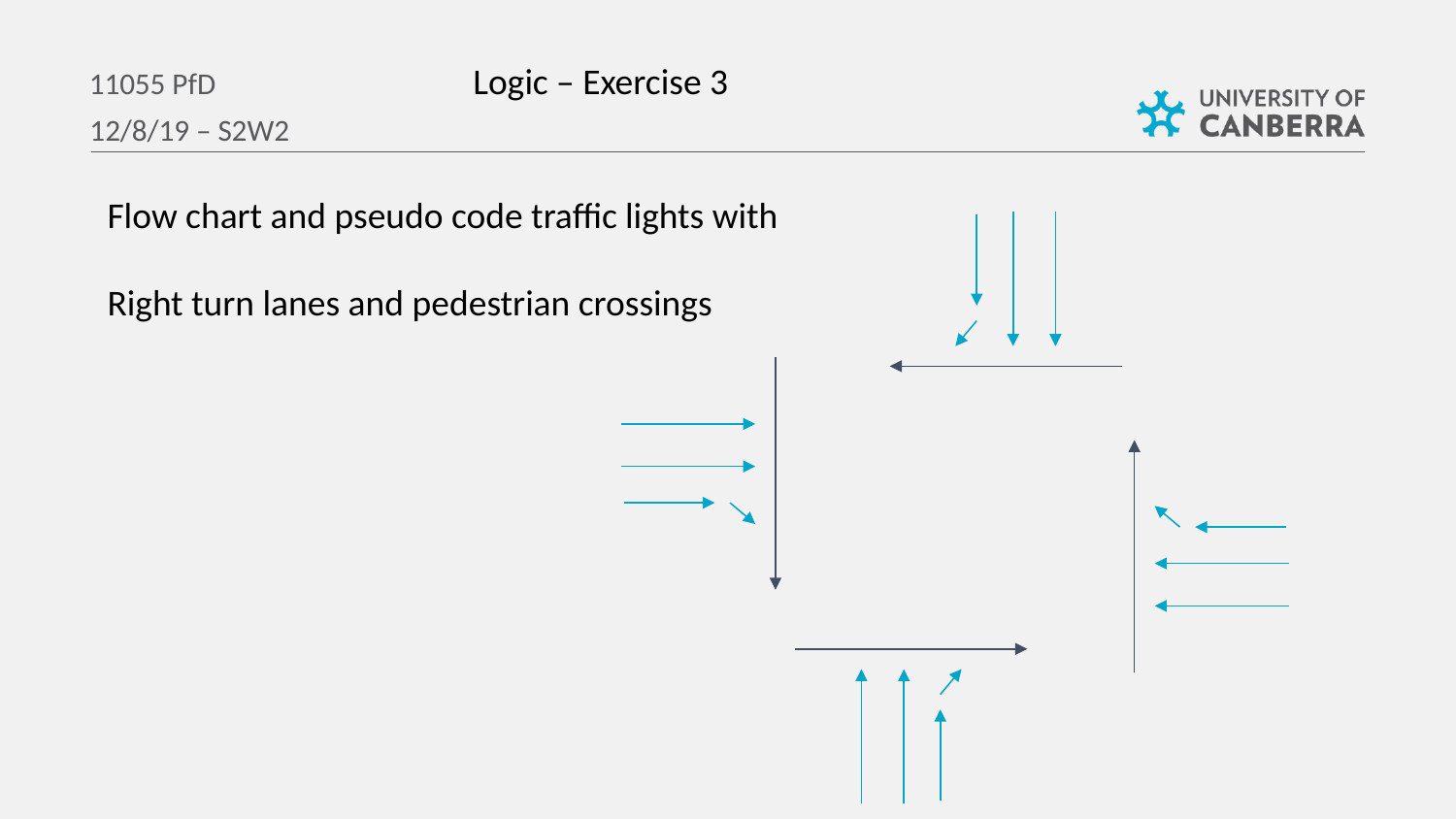

Logic – Exercise 3
11055 PfD
12/8/19 – S2W2
Flow chart and pseudo code traffic lights with

Right turn lanes and pedestrian crossings